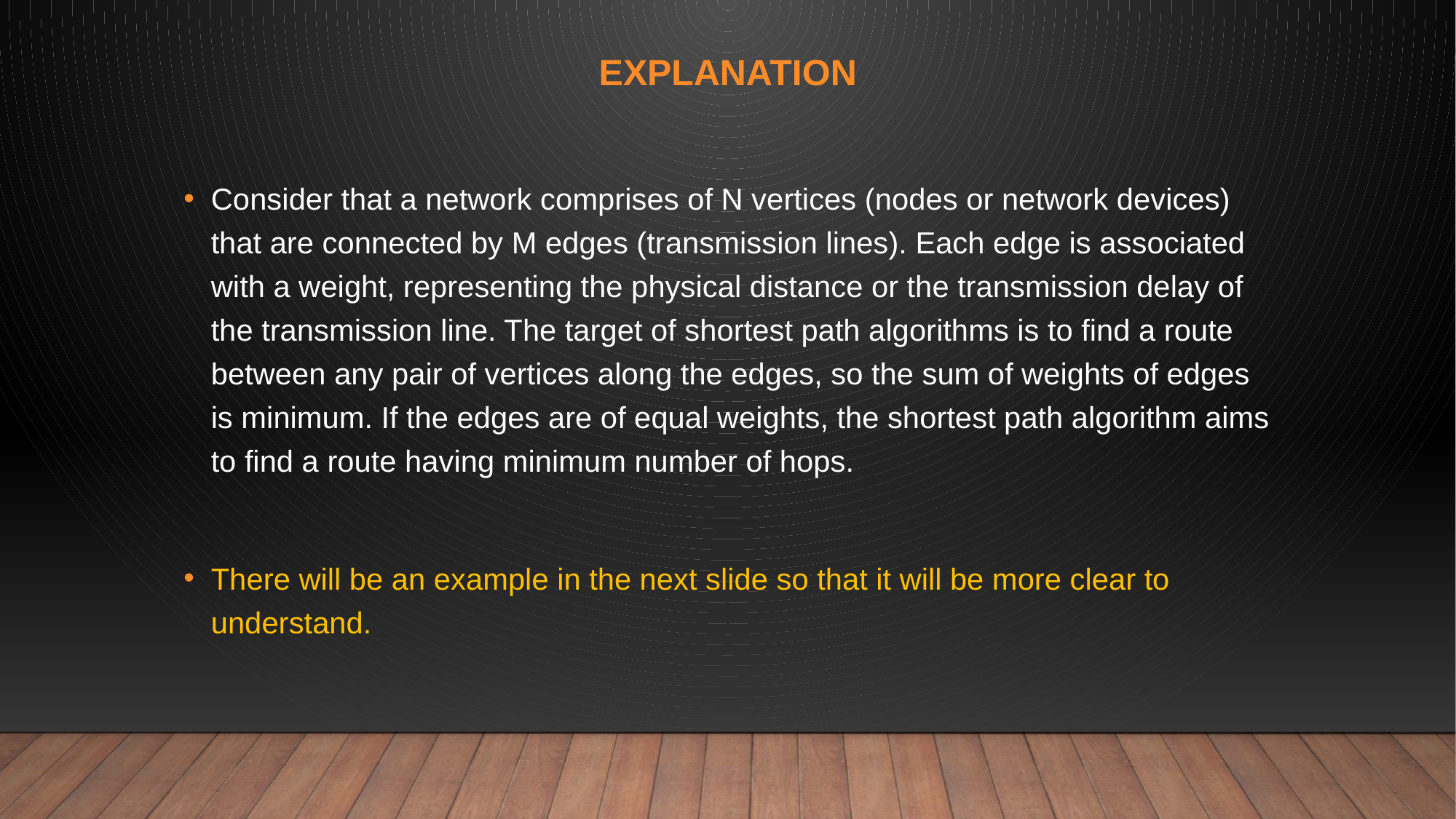

# Explanation
Consider that a network comprises of N vertices (nodes or network devices) that are connected by M edges (transmission lines). Each edge is associated with a weight, representing the physical distance or the transmission delay of the transmission line. The target of shortest path algorithms is to find a route between any pair of vertices along the edges, so the sum of weights of edges is minimum. If the edges are of equal weights, the shortest path algorithm aims to find a route having minimum number of hops.

There will be an example in the next slide so that it will be more clear to understand.